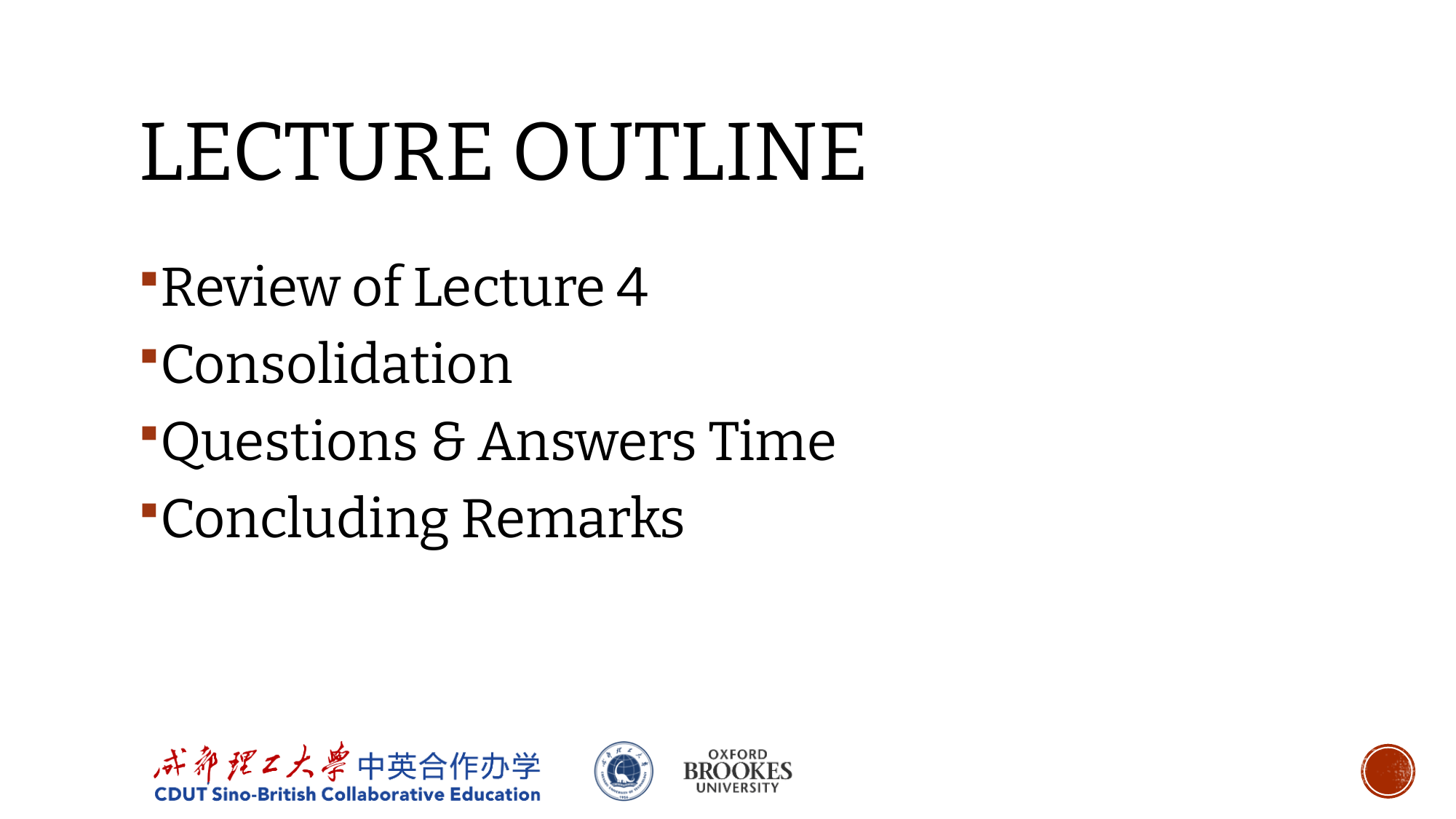

# Lecture outline
Review of Lecture 4
Consolidation
Questions & Answers Time
Concluding Remarks

2